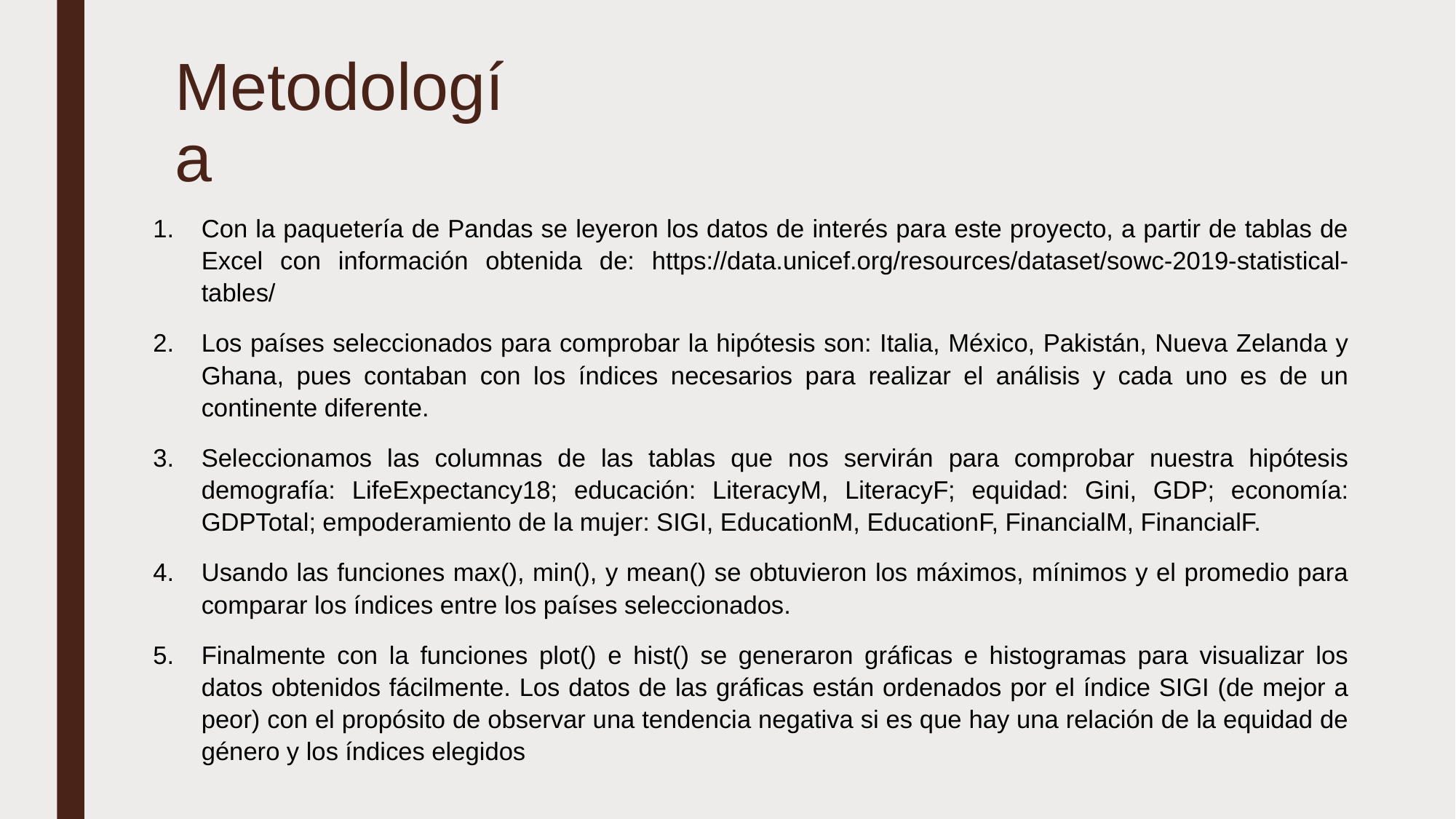

# Metodología

Con la paquetería de Pandas se leyeron los datos de interés para este proyecto, a partir de tablas de Excel con información obtenida de: https://data.unicef.org/resources/dataset/sowc-2019-statistical-tables/
Los países seleccionados para comprobar la hipótesis son: Italia, México, Pakistán, Nueva Zelanda y Ghana, pues contaban con los índices necesarios para realizar el análisis y cada uno es de un continente diferente.
Seleccionamos las columnas de las tablas que nos servirán para comprobar nuestra hipótesis demografía: LifeExpectancy18; educación: LiteracyM, LiteracyF; equidad: Gini, GDP; economía: GDPTotal; empoderamiento de la mujer: SIGI, EducationM, EducationF, FinancialM, FinancialF.
Usando las funciones max(), min(), y mean() se obtuvieron los máximos, mínimos y el promedio para comparar los índices entre los países seleccionados.
Finalmente con la funciones plot() e hist() se generaron gráficas e histogramas para visualizar los datos obtenidos fácilmente. Los datos de las gráficas están ordenados por el índice SIGI (de mejor a peor) con el propósito de observar una tendencia negativa si es que hay una relación de la equidad de género y los índices elegidos